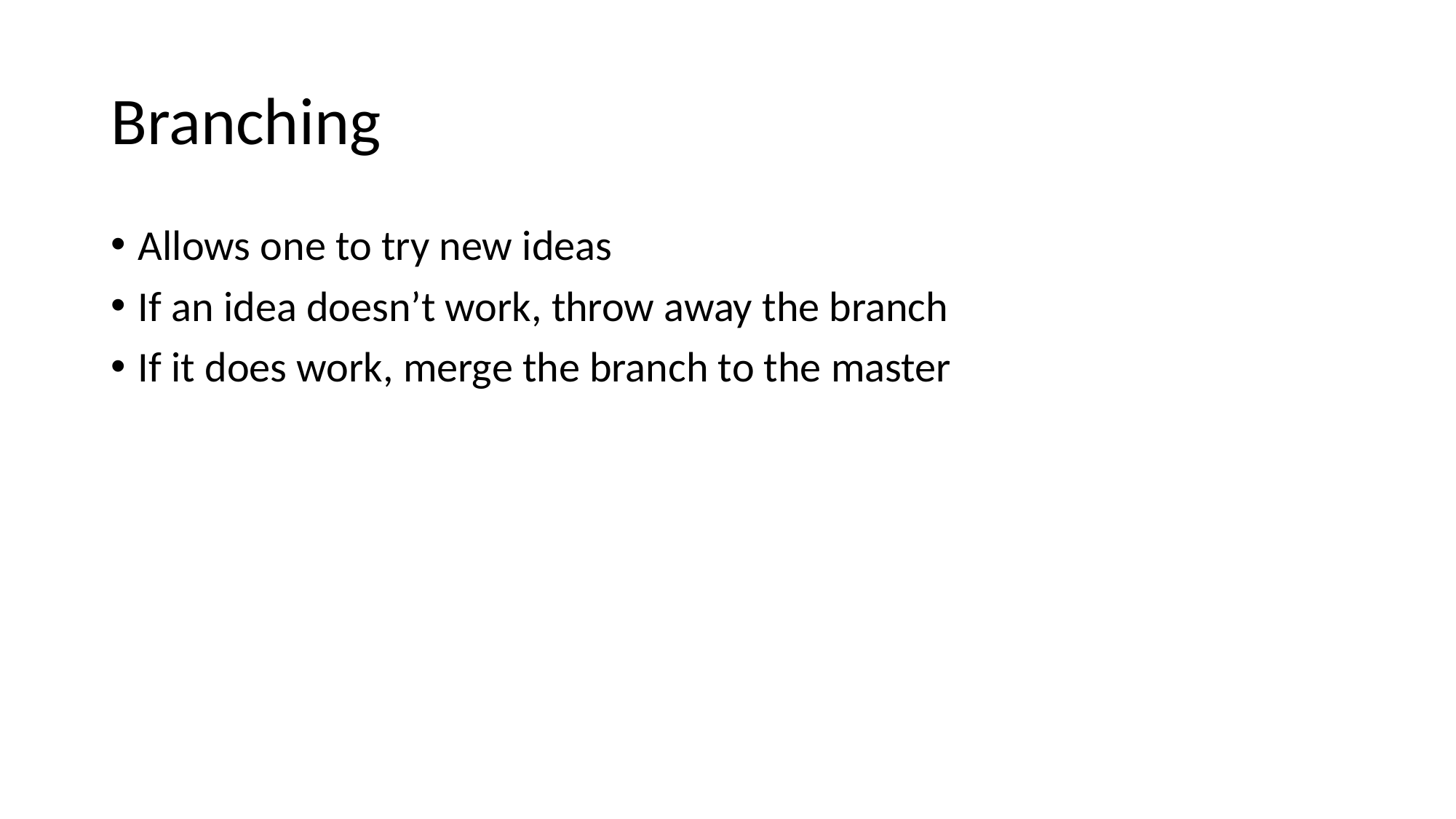

# Branching
Allows one to try new ideas
If an idea doesn’t work, throw away the branch
If it does work, merge the branch to the master